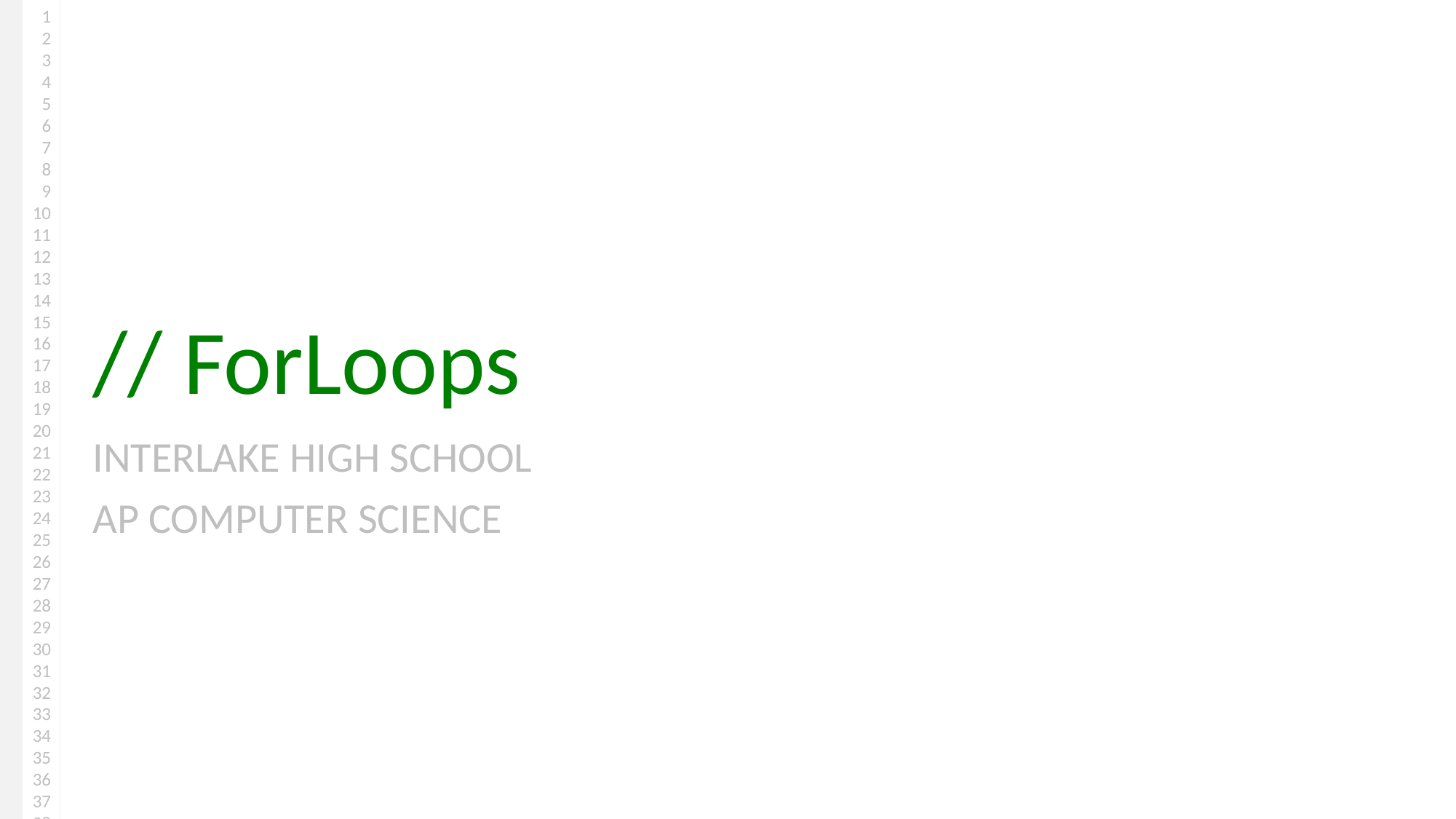

# // ForLoops
Interlake High School
AP Computer Science